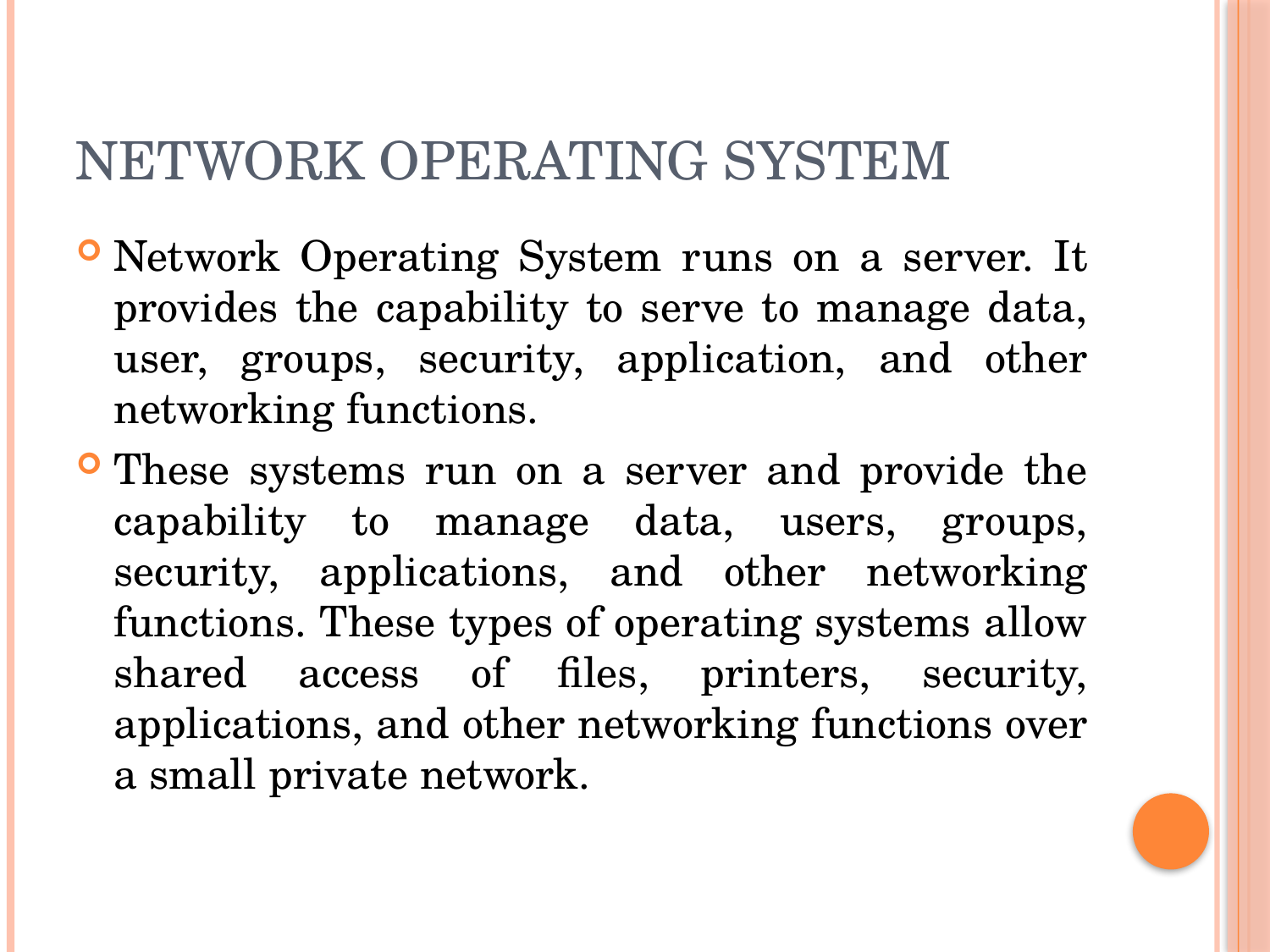

# Network Operating System
Network Operating System runs on a server. It provides the capability to serve to manage data, user, groups, security, application, and other networking functions.
These systems run on a server and provide the capability to manage data, users, groups, security, applications, and other networking functions. These types of operating systems allow shared access of files, printers, security, applications, and other networking functions over a small private network.